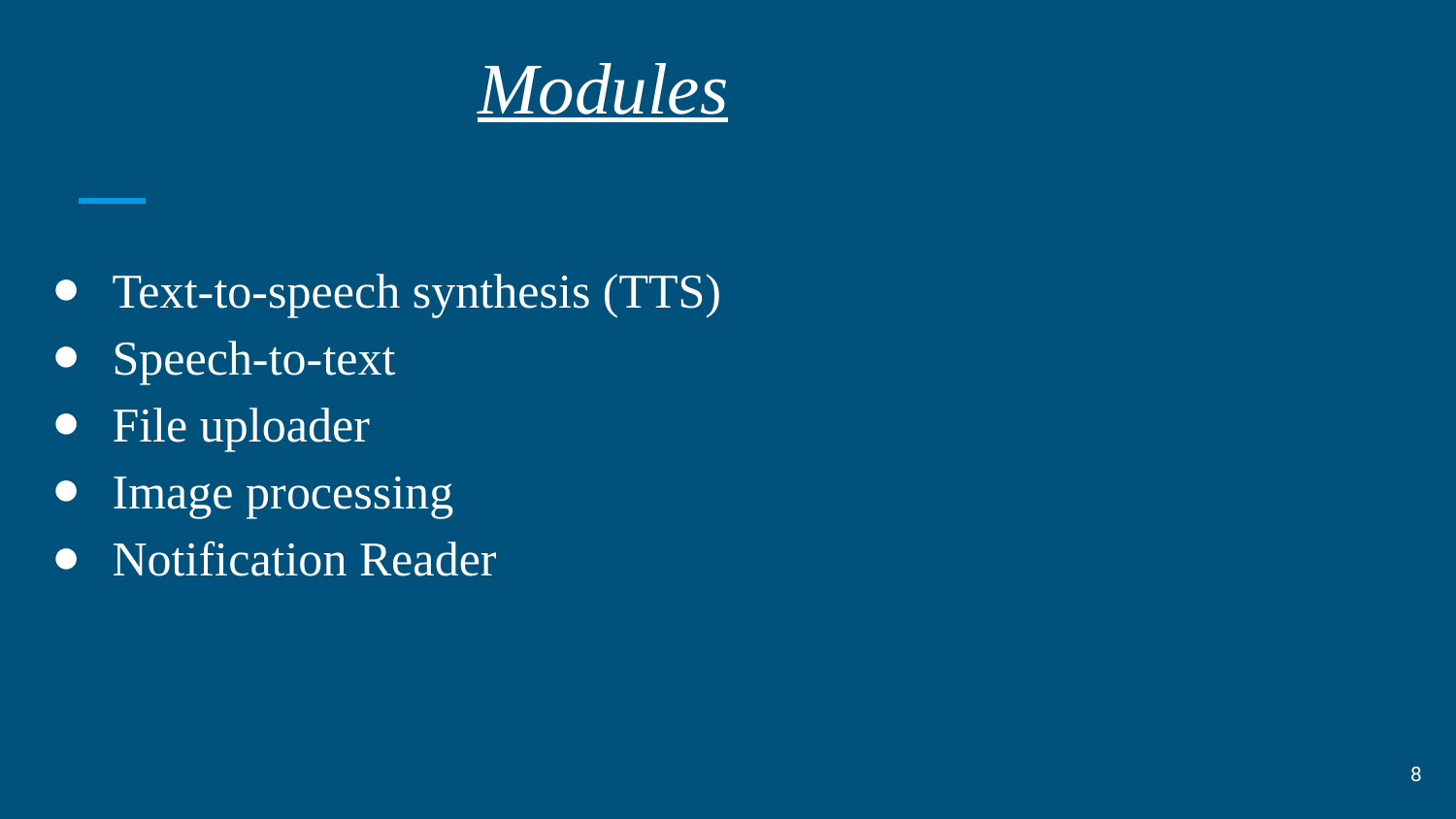

# Modules

Text-to-speech synthesis (TTS)
Speech-to-text
File uploader
Image processing
Notification Reader
8